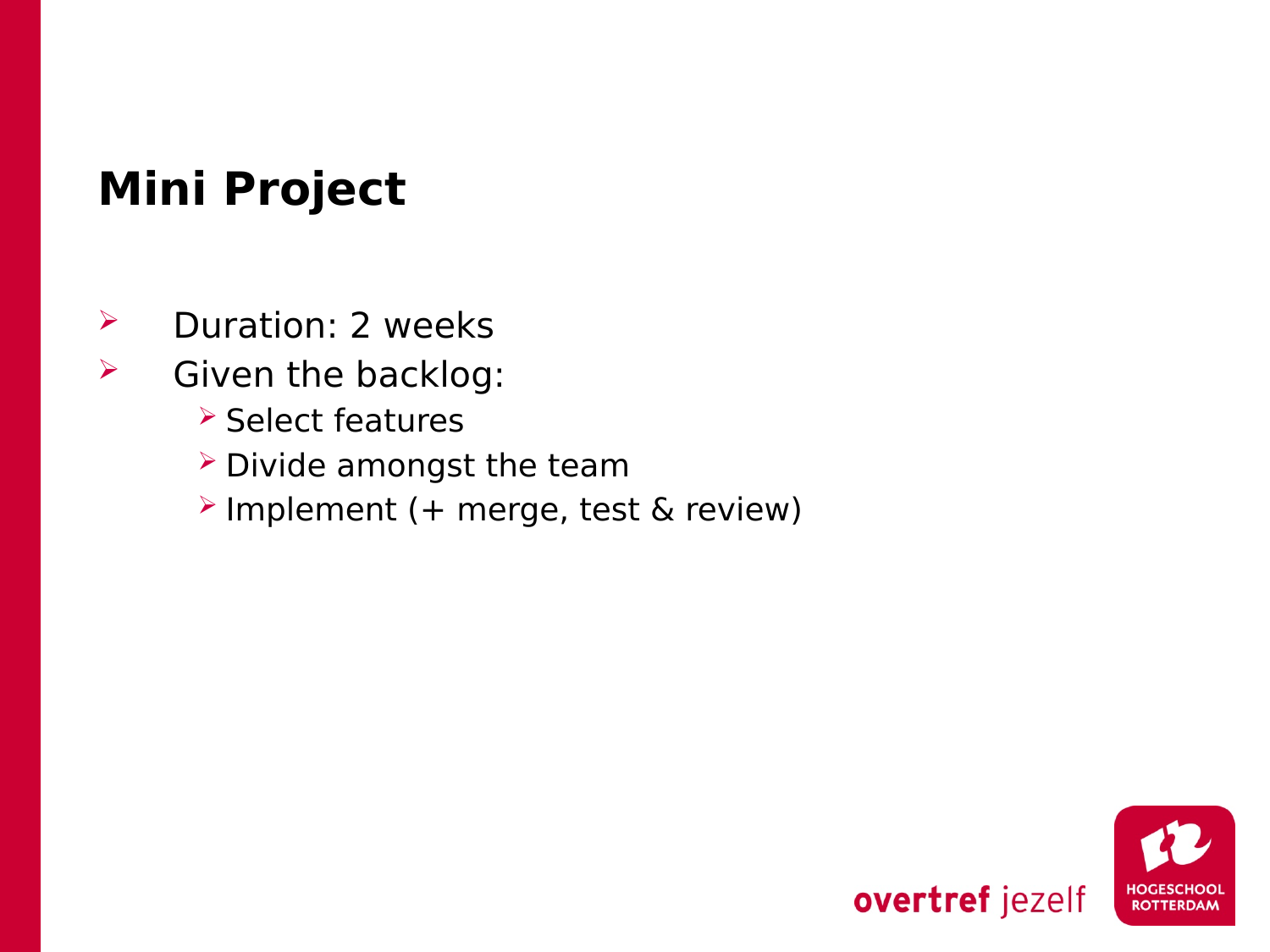

# Mini Project
Duration: 2 weeks
Given the backlog:
Select features
Divide amongst the team
Implement (+ merge, test & review)